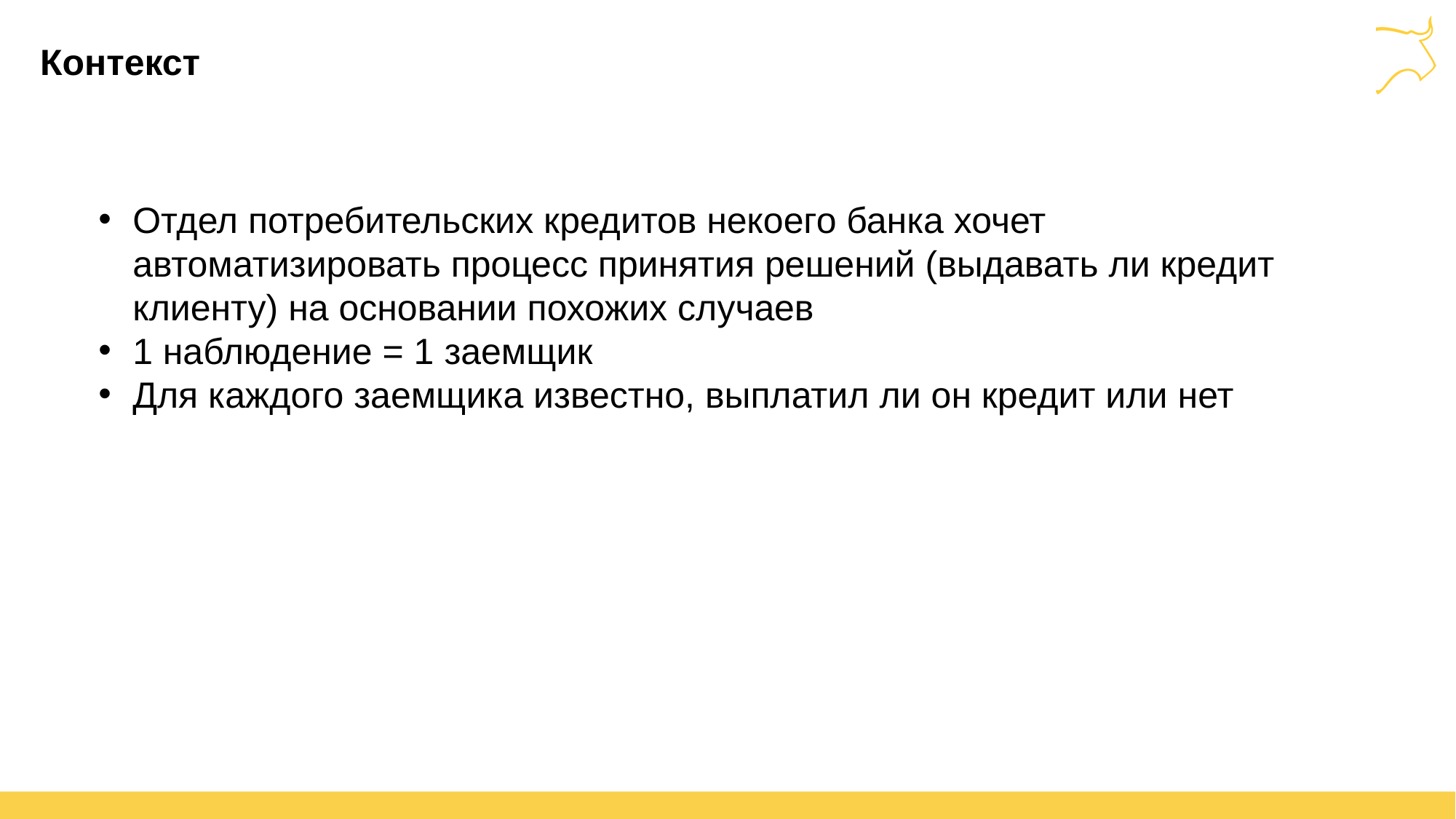

# Контекст
Отдел потребительских кредитов некоего банка хочет автоматизировать процесс принятия решений (выдавать ли кредит клиенту) на основании похожих случаев
1 наблюдение = 1 заемщик
Для каждого заемщика известно, выплатил ли он кредит или нет